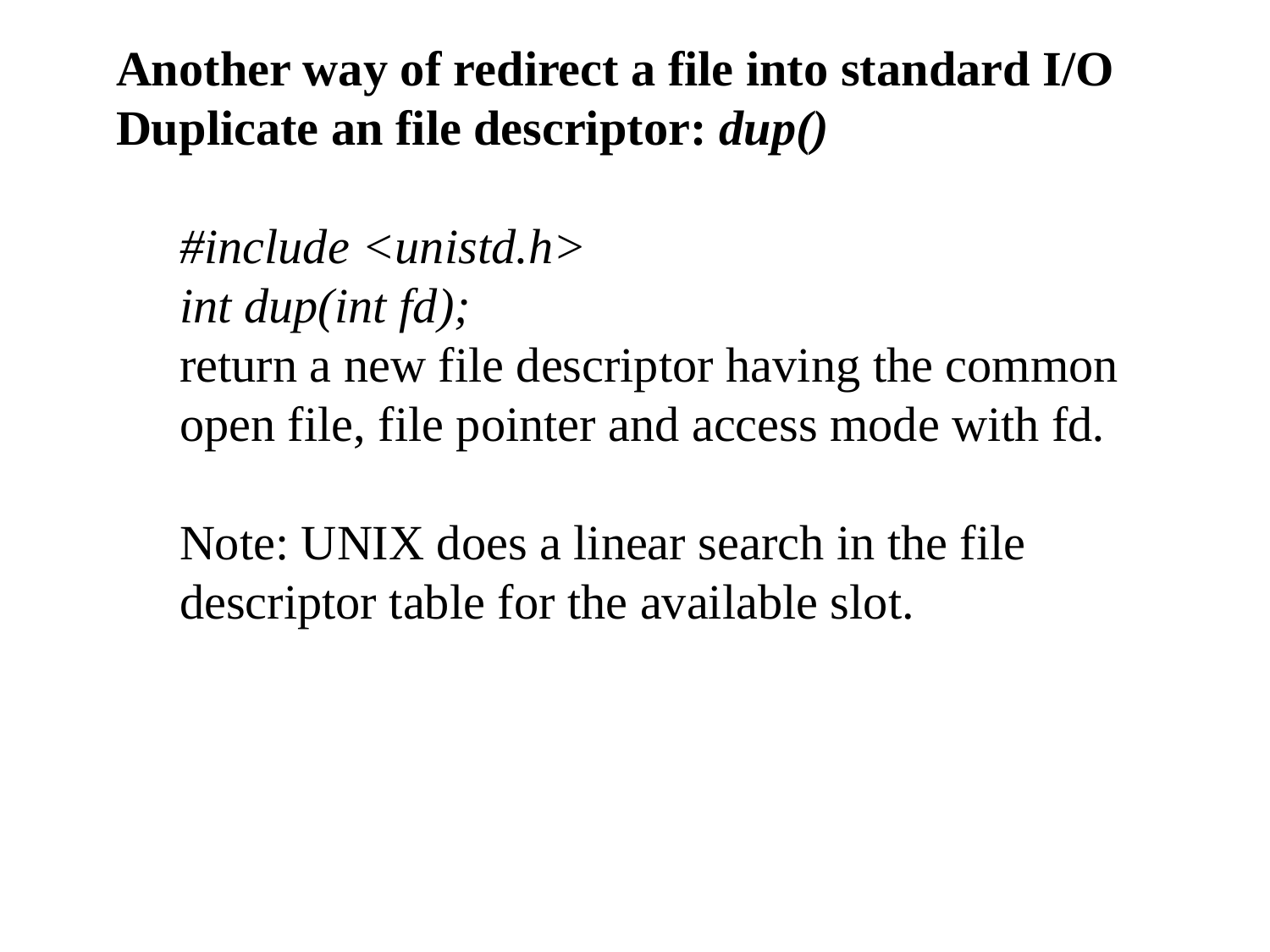

Another way of redirect a file into standard I/O
Duplicate an file descriptor: dup()

#include <unistd.h>
int dup(int fd);
return a new file descriptor having the common open file, file pointer and access mode with fd.

Note: UNIX does a linear search in the file descriptor table for the available slot.